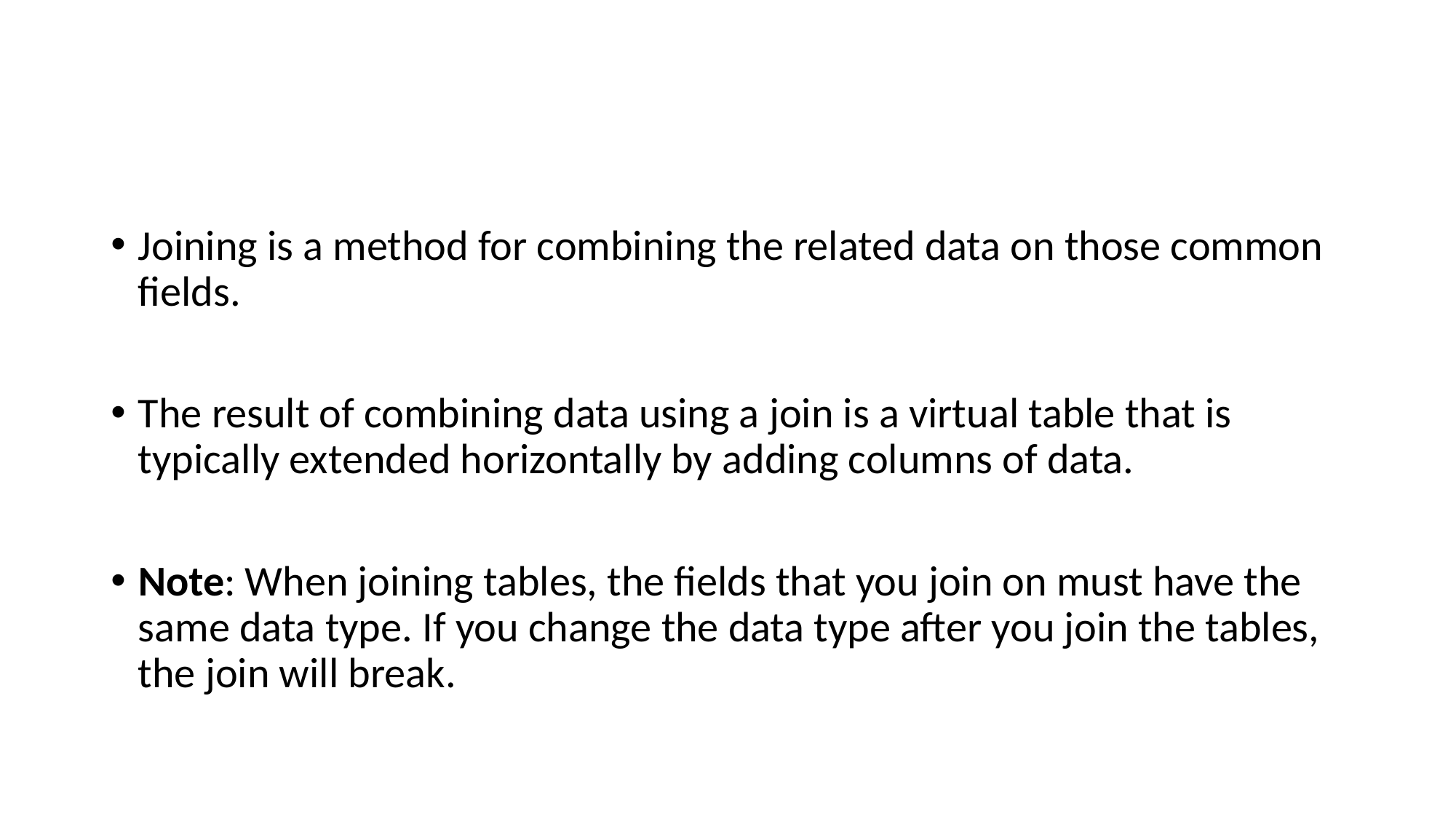

#
Joining is a method for combining the related data on those common fields.

The result of combining data using a join is a virtual table that is typically extended horizontally by adding columns of data.

Note: When joining tables, the fields that you join on must have the same data type. If you change the data type after you join the tables, the join will break.